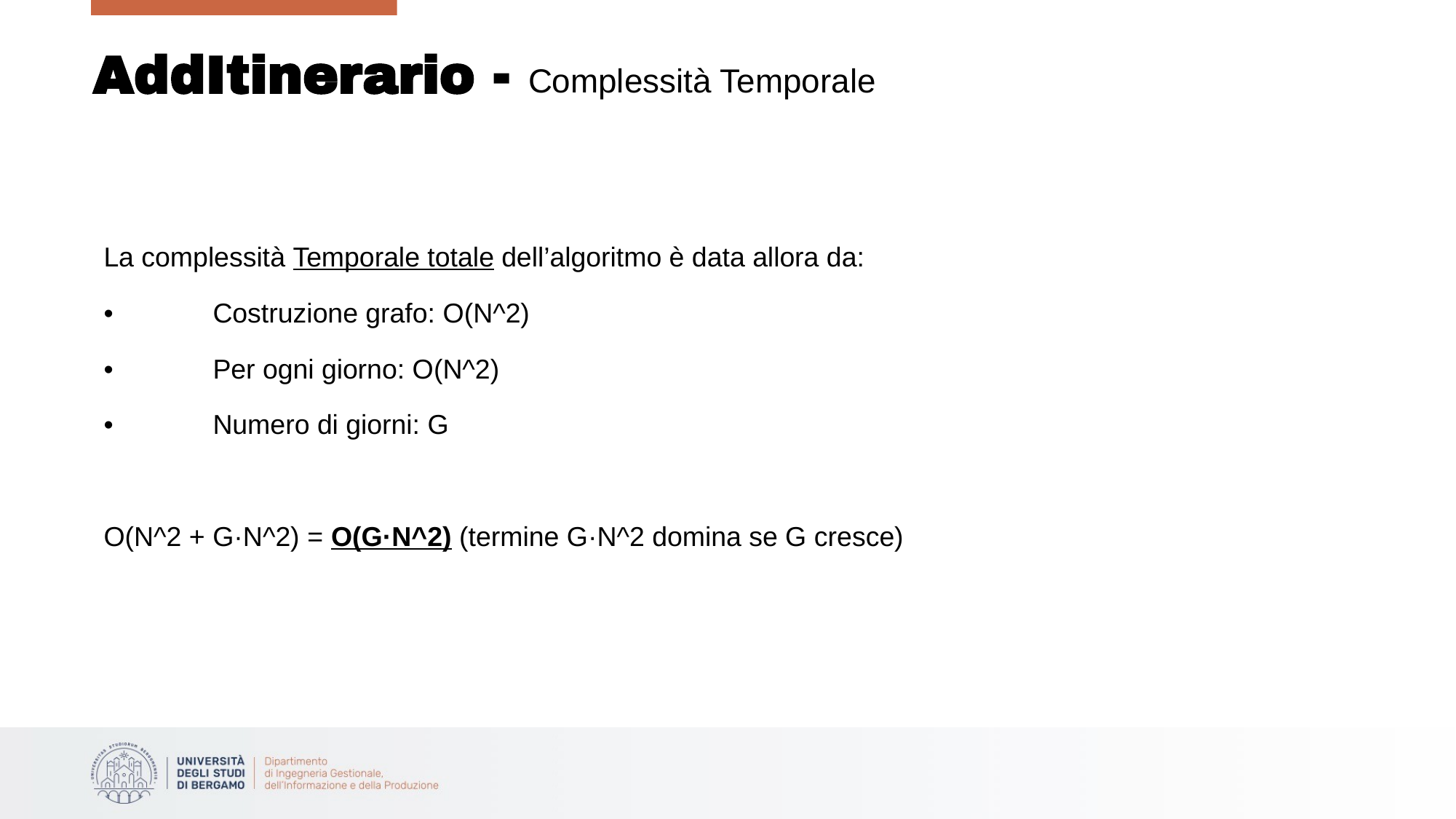

# AddItinerario - Complessità Temporale

La complessità Temporale totale dell’algoritmo è data allora da:
•	Costruzione grafo: O(N^2)
•	Per ogni giorno: O(N^2)
•	Numero di giorni: G

O(N^2 + G·N^2) = O(G·N^2) (termine G·N^2 domina se G cresce)